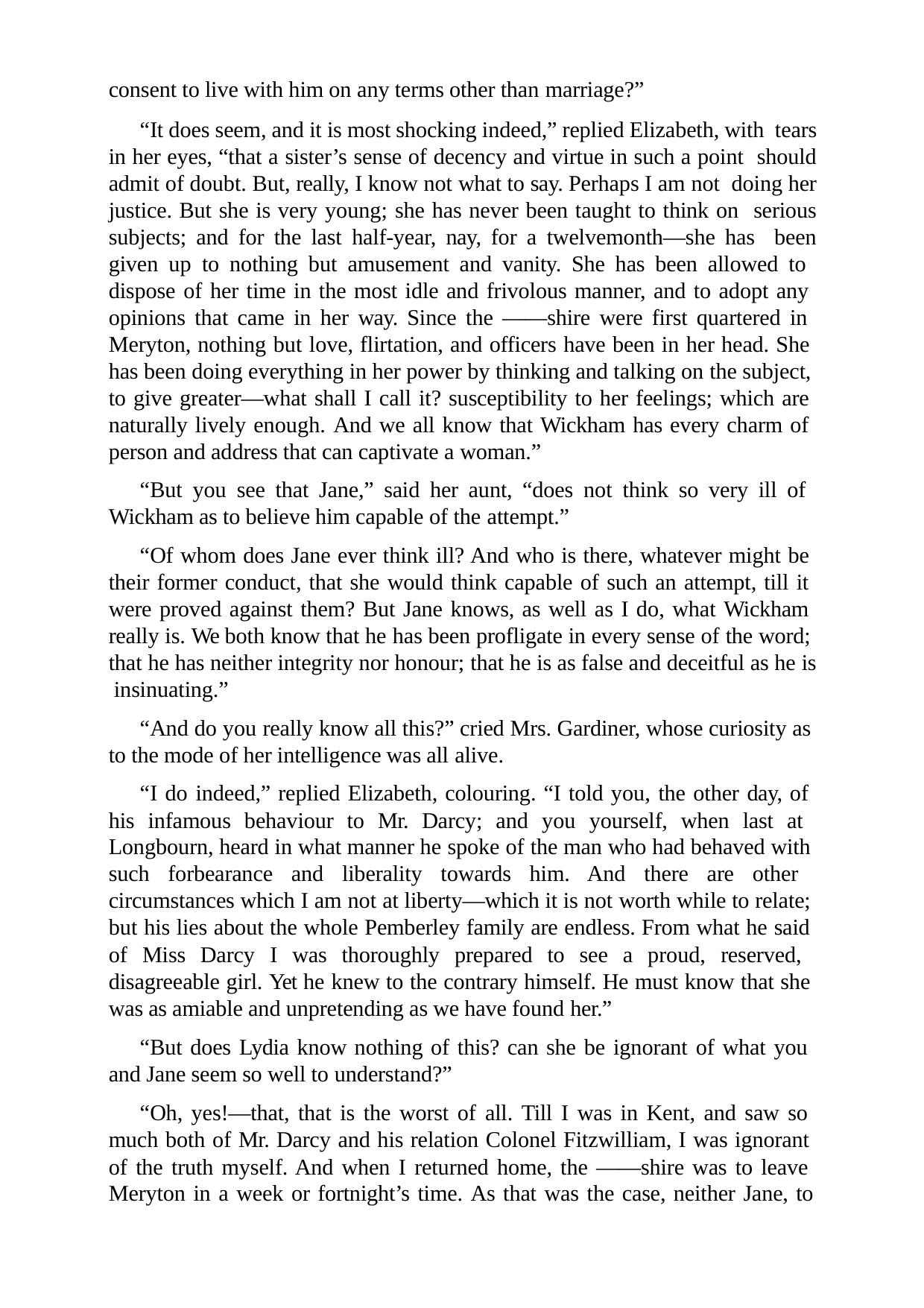

consent to live with him on any terms other than marriage?”
“It does seem, and it is most shocking indeed,” replied Elizabeth, with  tears in her eyes, “that a sister’s sense of decency and virtue in such a point  should admit of doubt. But, really, I know not what to say. Perhaps I am not  doing her justice. But she is very young; she has never been taught to think on  serious subjects; and for the last half-year, nay, for a twelvemonth—she has  been given up to nothing but amusement and vanity. She has been allowed to  dispose of her time in the most idle and frivolous manner, and to adopt any  opinions that came in her way. Since the ——shire were first quartered in  Meryton, nothing but love, flirtation, and officers have been in her head. She  has been doing everything in her power by thinking and talking on the subject,  to give greater—what shall I call it? susceptibility to her feelings; which are  naturally lively enough. And we all know that Wickham has every charm of  person and address that can captivate a woman.”
“But you see that Jane,” said her aunt, “does not think so very ill of  Wickham as to believe him capable of the attempt.”
“Of whom does Jane ever think ill? And who is there, whatever might be  their former conduct, that she would think capable of such an attempt, till it  were proved against them? But Jane knows, as well as I do, what Wickham  really is. We both know that he has been profligate in every sense of the word;  that he has neither integrity nor honour; that he is as false and deceitful as he is  insinuating.”
“And do you really know all this?” cried Mrs. Gardiner, whose curiosity as  to the mode of her intelligence was all alive.
“I do indeed,” replied Elizabeth, colouring. “I told you, the other day, of  his infamous behaviour to Mr. Darcy; and you yourself, when last at  Longbourn, heard in what manner he spoke of the man who had behaved with  such forbearance and liberality towards him. And there are other  circumstances which I am not at liberty—which it is not worth while to relate;  but his lies about the whole Pemberley family are endless. From what he said  of Miss Darcy I was thoroughly prepared to see a proud, reserved,  disagreeable girl. Yet he knew to the contrary himself. He must know that she  was as amiable and unpretending as we have found her.”
“But does Lydia know nothing of this? can she be ignorant of what you  and Jane seem so well to understand?”
“Oh, yes!—that, that is the worst of all. Till I was in Kent, and saw so  much both of Mr. Darcy and his relation Colonel Fitzwilliam, I was ignorant  of the truth myself. And when I returned home, the ——shire was to leave  Meryton in a week or fortnight’s time. As that was the case, neither Jane, to